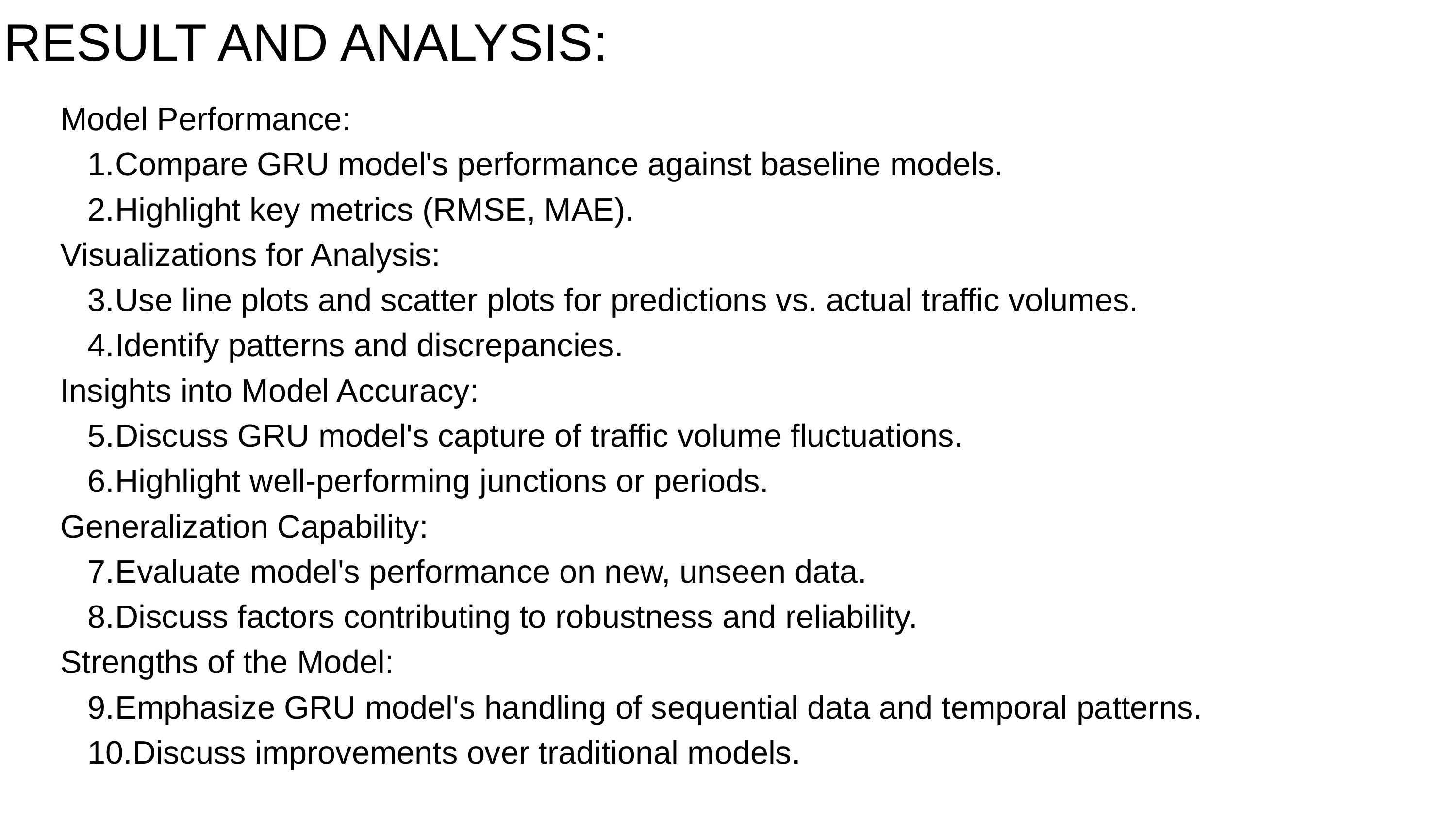

RESULT AND ANALYSIS:
Model Performance:
Compare GRU model's performance against baseline models.
Highlight key metrics (RMSE, MAE).
Visualizations for Analysis:
Use line plots and scatter plots for predictions vs. actual traffic volumes.
Identify patterns and discrepancies.
Insights into Model Accuracy:
Discuss GRU model's capture of traffic volume fluctuations.
Highlight well-performing junctions or periods.
Generalization Capability:
Evaluate model's performance on new, unseen data.
Discuss factors contributing to robustness and reliability.
Strengths of the Model:
Emphasize GRU model's handling of sequential data and temporal patterns.
Discuss improvements over traditional models.